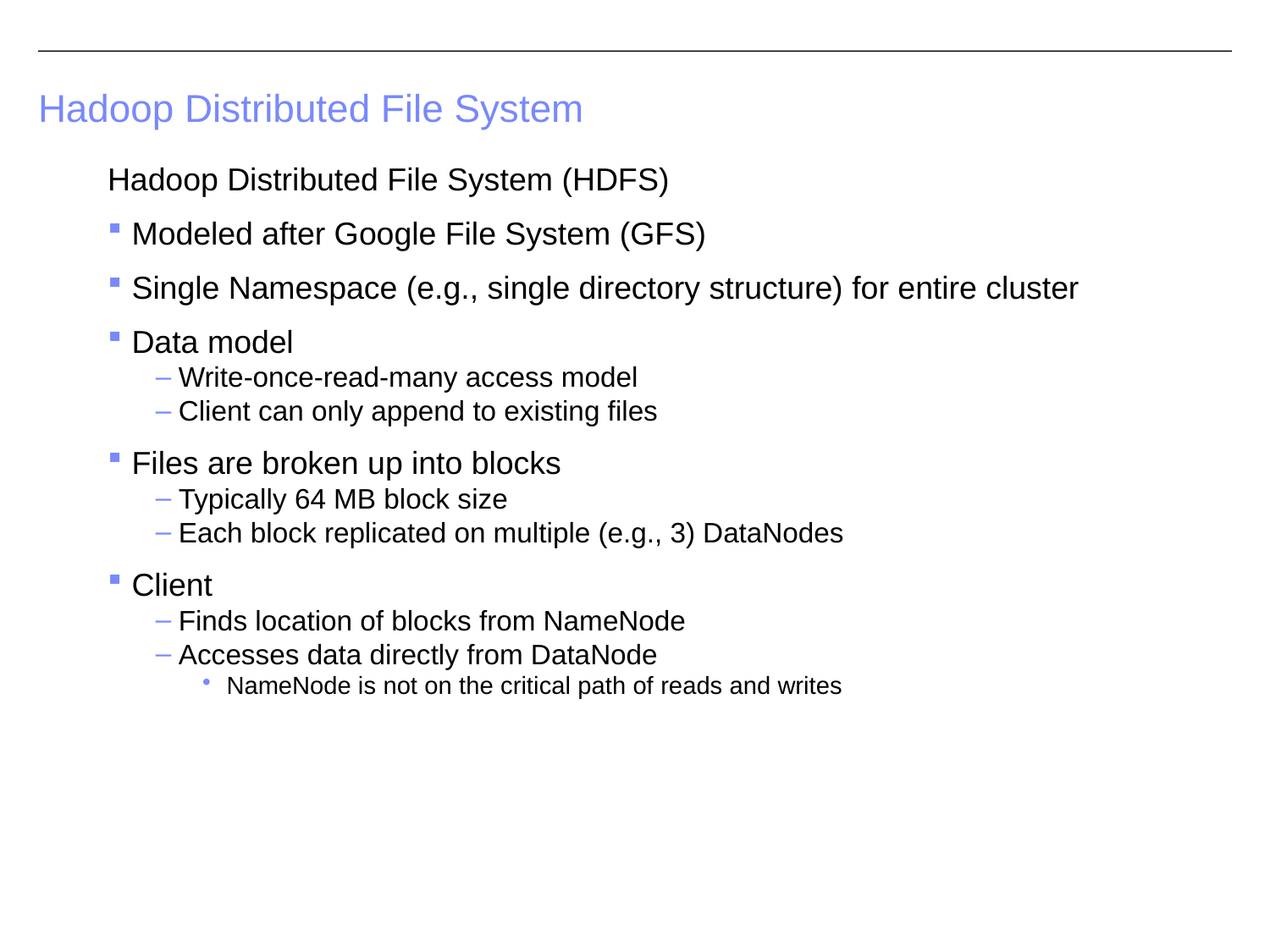

# Hadoop Distributed File System
Hadoop Distributed File System (HDFS)
Modeled after Google File System (GFS)
Single Namespace (e.g., single directory structure) for entire cluster
Data model
Write-once-read-many access model
Client can only append to existing files
Files are broken up into blocks
Typically 64 MB block size
Each block replicated on multiple (e.g., 3) DataNodes
Client
Finds location of blocks from NameNode
Accesses data directly from DataNode
NameNode is not on the critical path of reads and writes